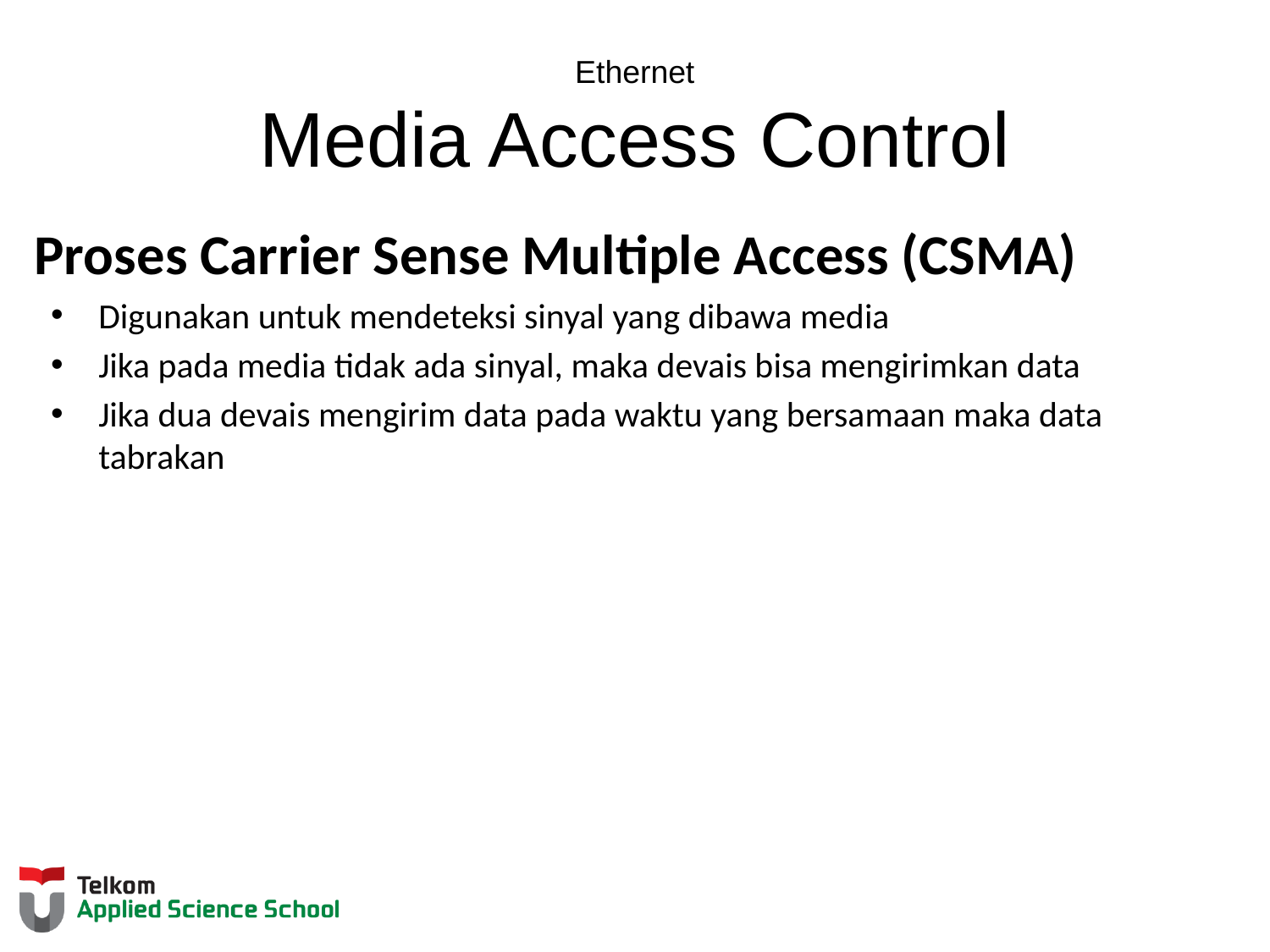

# Ethernet Media Access Control
Proses Carrier Sense Multiple Access (CSMA)
Digunakan untuk mendeteksi sinyal yang dibawa media
Jika pada media tidak ada sinyal, maka devais bisa mengirimkan data
Jika dua devais mengirim data pada waktu yang bersamaan maka data tabrakan